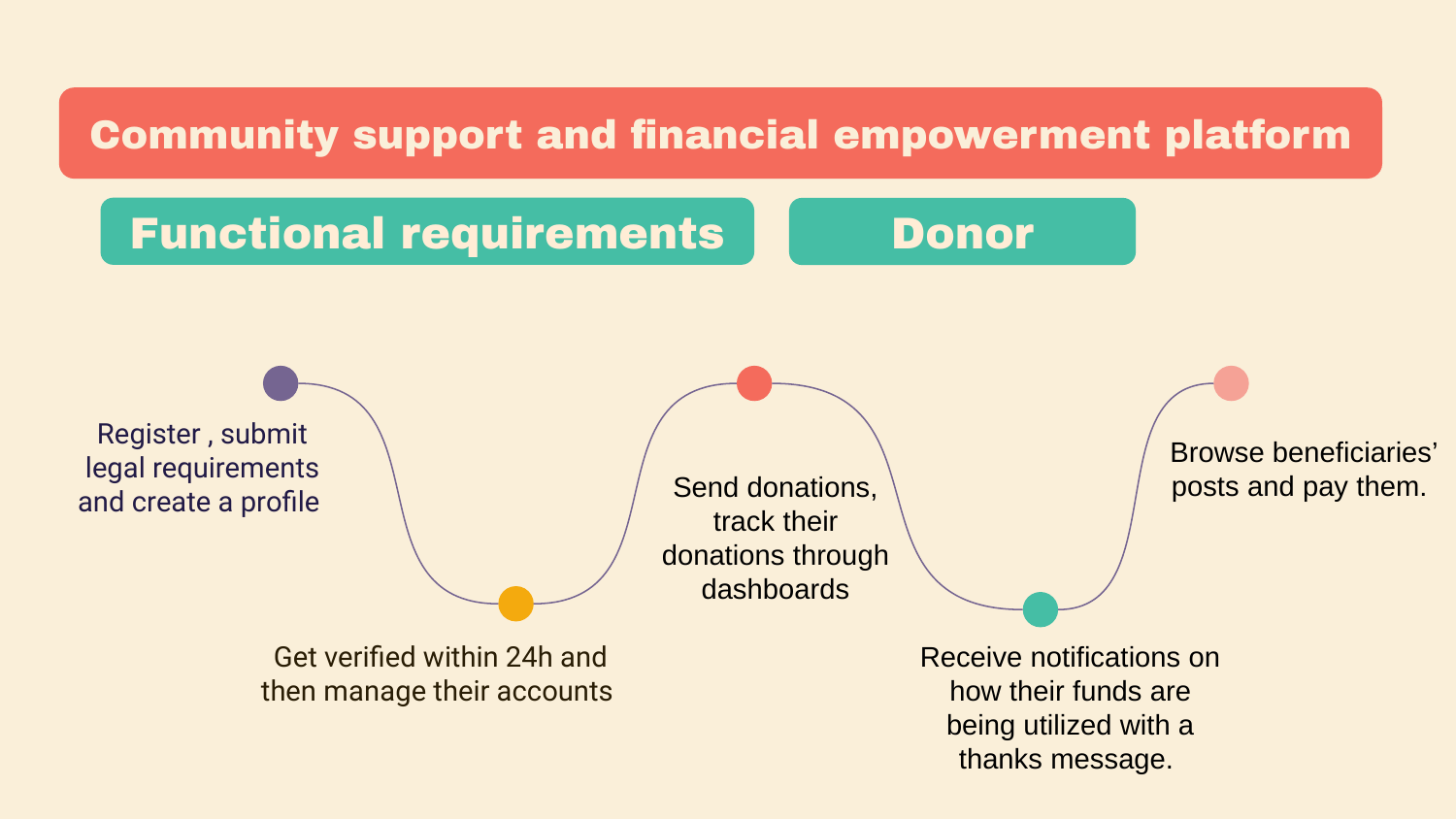

# Community service project proposal infographics
Community support and financial empowerment platform
Functional requirements
Donor

Register , submit legal requirements and create a profile
Browse beneficiaries’ posts and pay them.
Send donations, track their donations through dashboards

Get verified within 24h and then manage their accounts
Receive notifications on how their funds are being utilized with a thanks message.